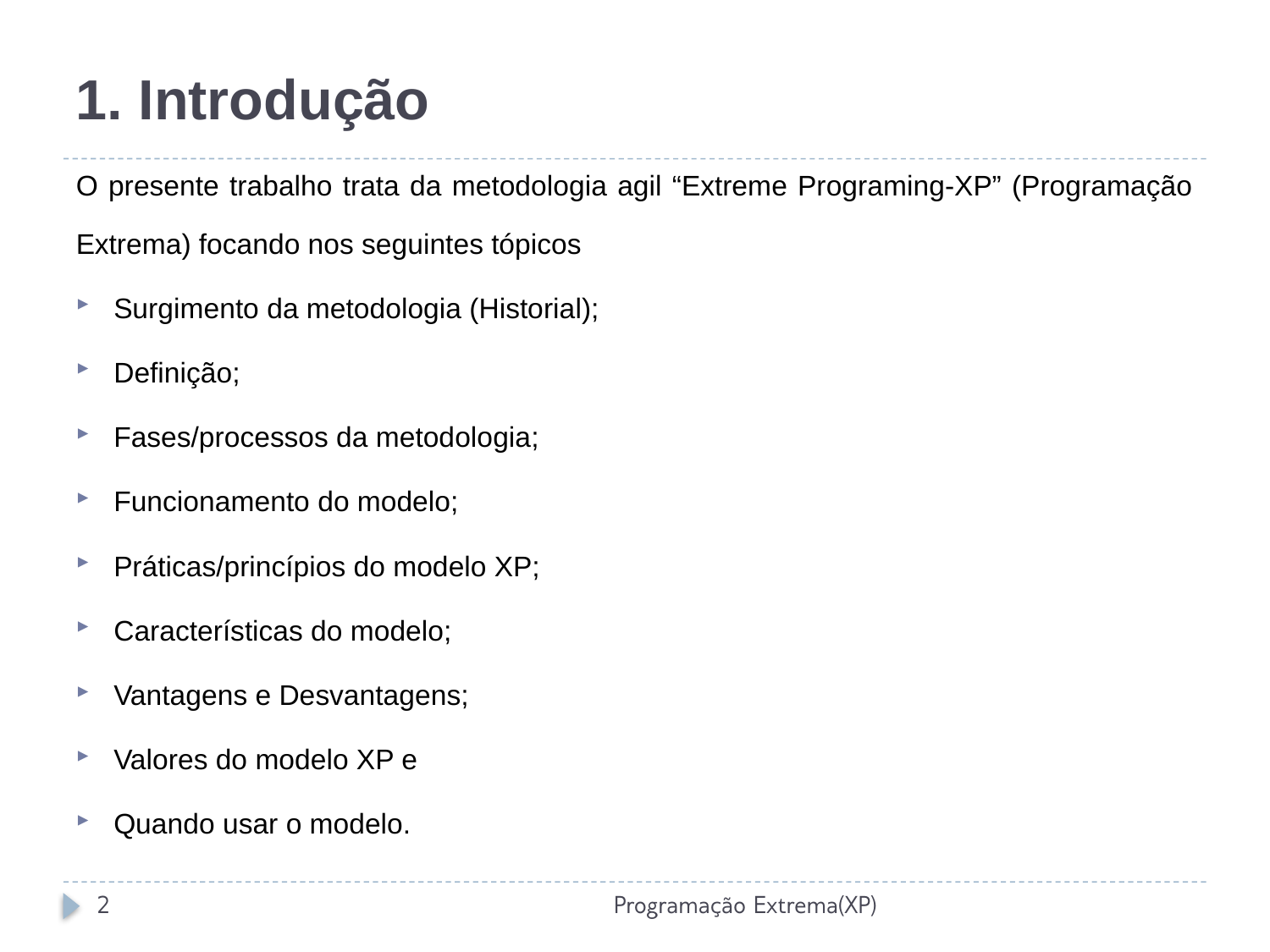

# 1. Introdução
O presente trabalho trata da metodologia agil “Extreme Programing-XP” (Programação Extrema) focando nos seguintes tópicos
Surgimento da metodologia (Historial);
Definição;
Fases/processos da metodologia;
Funcionamento do modelo;
Práticas/princípios do modelo XP;
Características do modelo;
Vantagens e Desvantagens;
Valores do modelo XP e
Quando usar o modelo.
2
Programação Extrema(XP)